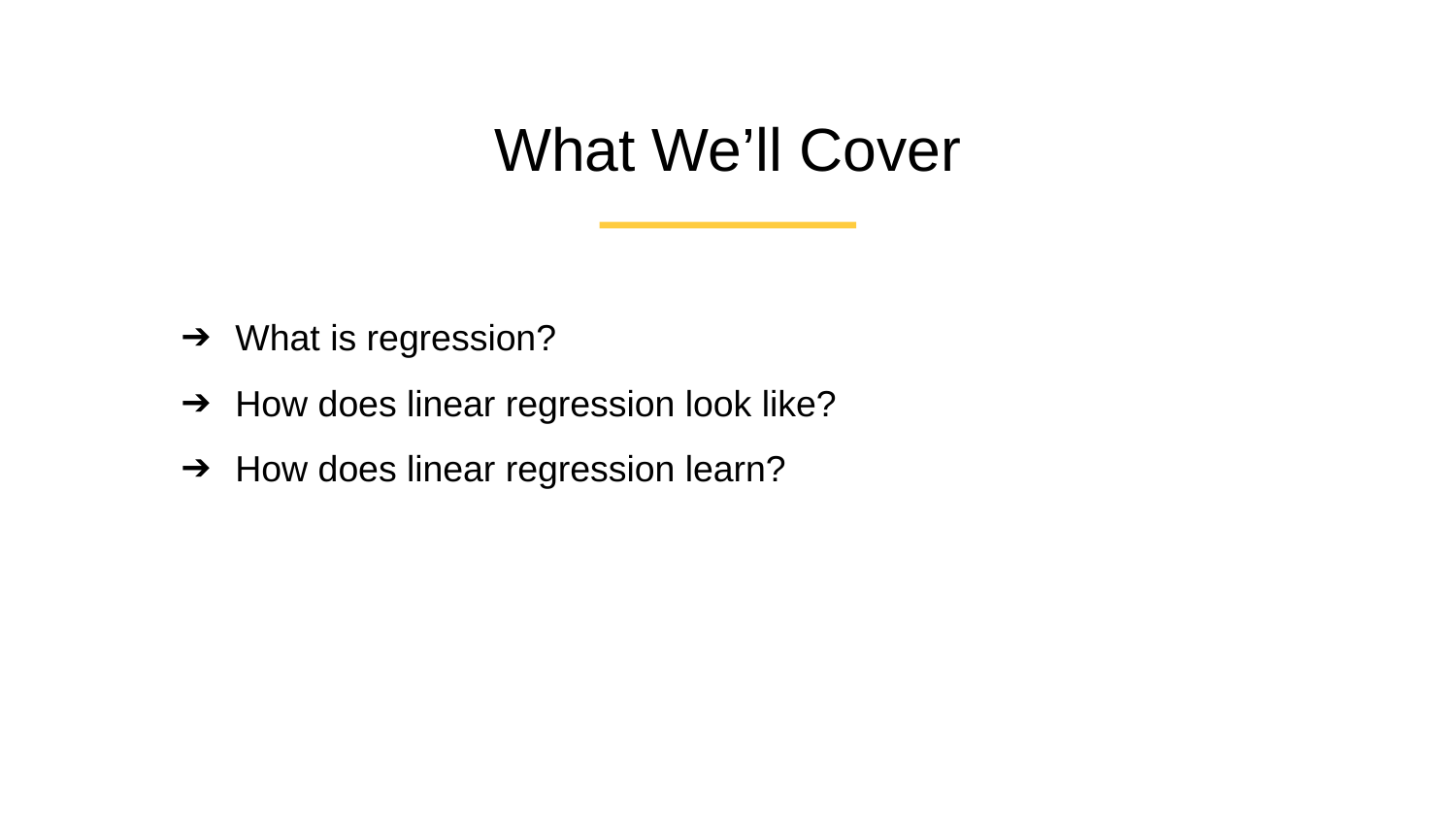

What We’ll Cover

What is regression?
How does linear regression look like?
How does linear regression learn?